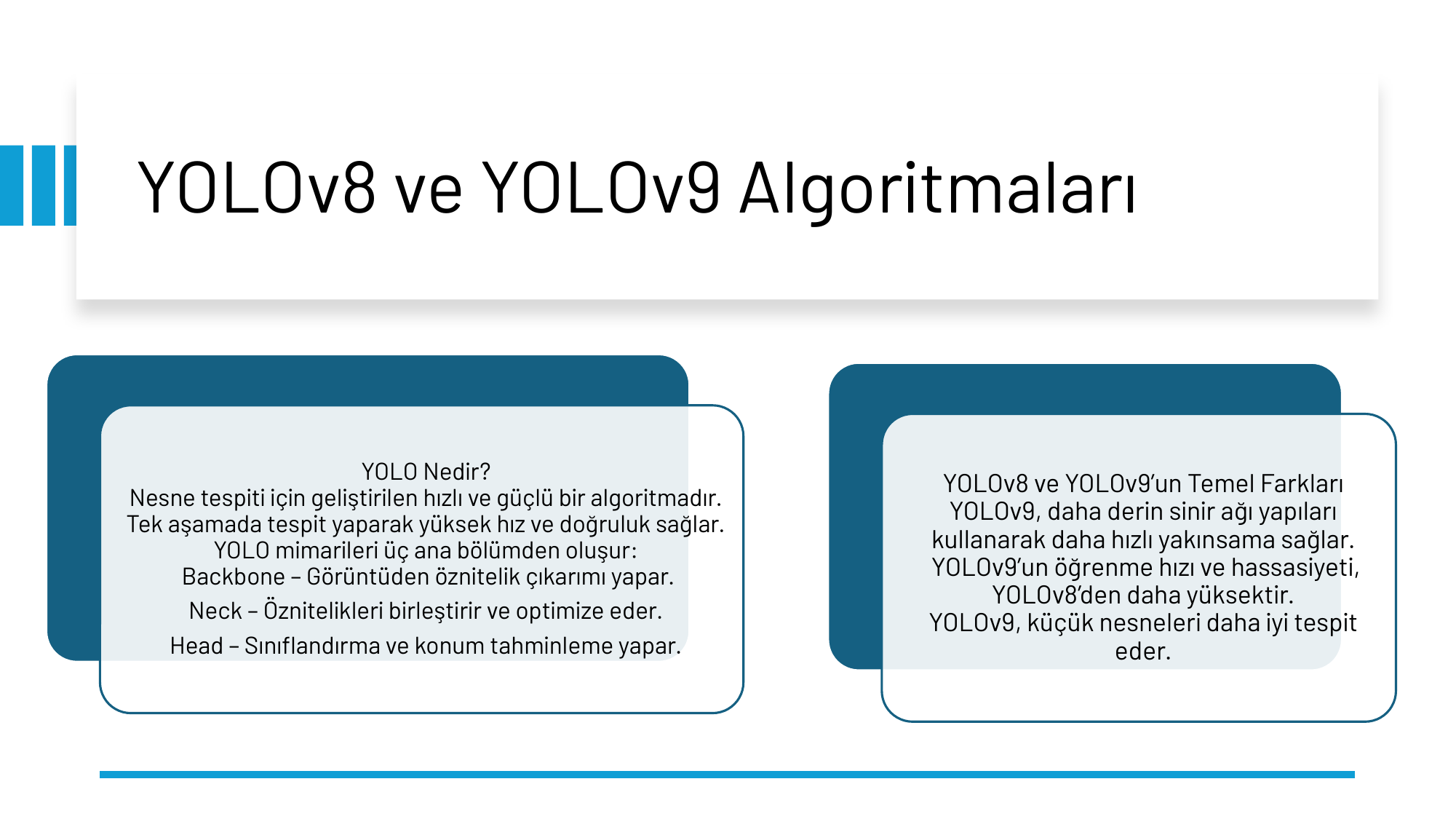

# YOLOv8 ve YOLOv9 Algoritmaları

YOLO Nedir?
Nesne tespiti için geliştirilen hızlı ve güçlü bir algoritmadır.
Tek aşamada tespit yaparak yüksek hız ve doğruluk sağlar.
YOLO mimarileri üç ana bölümden oluşur:
 Backbone – Görüntüden öznitelik çıkarımı yapar.
Neck – Öznitelikleri birleştirir ve optimize eder.
Head – Sınıflandırma ve konum tahminleme yapar.
YOLOv8 ve YOLOv9’un Temel Farkları
YOLOv9, daha derin sinir ağı yapıları kullanarak daha hızlı yakınsama sağlar.
 YOLOv9’un öğrenme hızı ve hassasiyeti, YOLOv8’den daha yüksektir.
YOLOv9, küçük nesneleri daha iyi tespit eder.